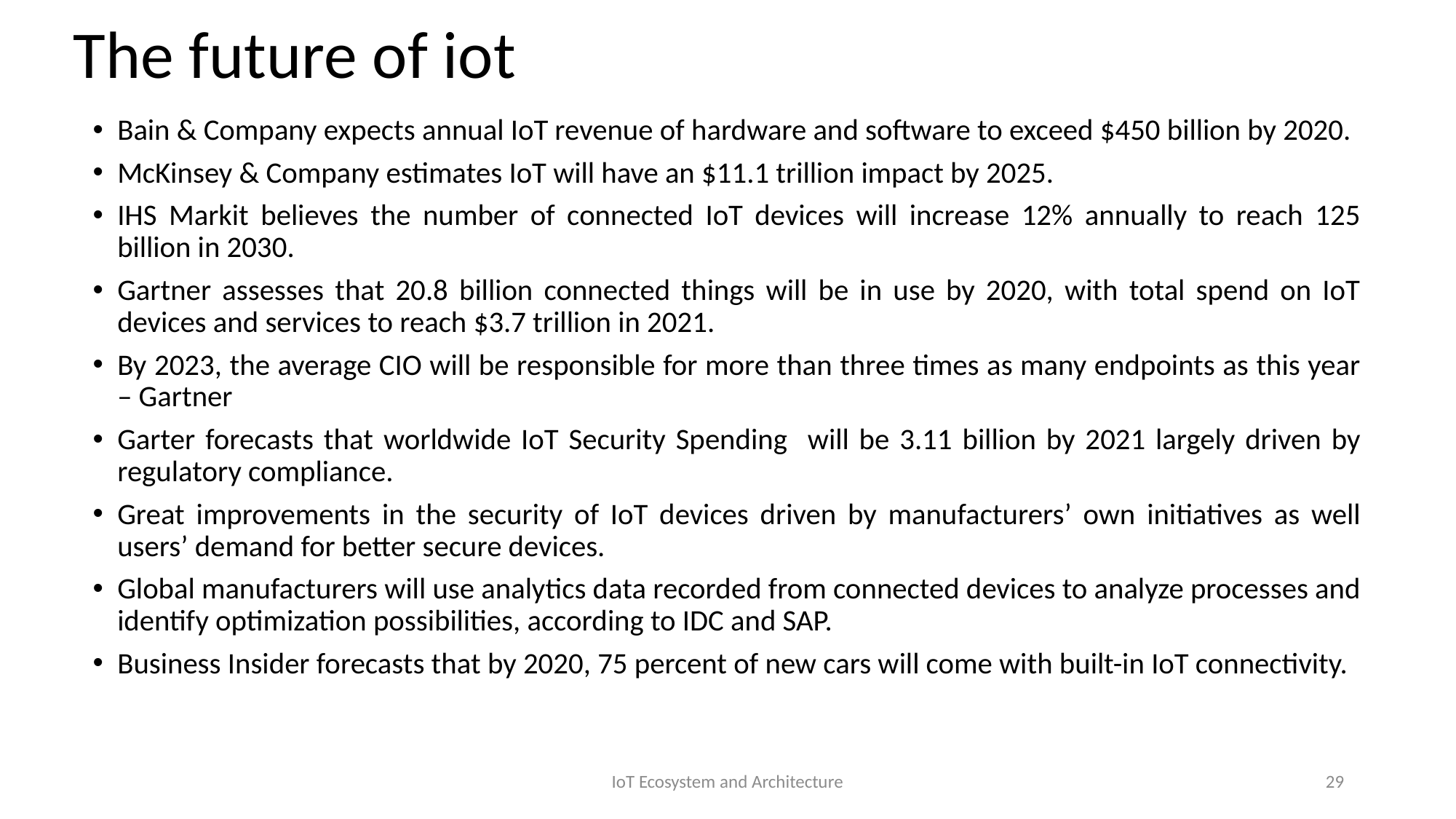

# The future of iot
Bain & Company expects annual IoT revenue of hardware and software to exceed $450 billion by 2020.
McKinsey & Company estimates IoT will have an $11.1 trillion impact by 2025.
IHS Markit believes the number of connected IoT devices will increase 12% annually to reach 125 billion in 2030.
Gartner assesses that 20.8 billion connected things will be in use by 2020, with total spend on IoT devices and services to reach $3.7 trillion in 2021.
By 2023, the average CIO will be responsible for more than three times as many endpoints as this year – Gartner
Garter forecasts that worldwide IoT Security Spending  will be 3.11 billion by 2021 largely driven by regulatory compliance.
Great improvements in the security of IoT devices driven by manufacturers’ own initiatives as well users’ demand for better secure devices.
Global manufacturers will use analytics data recorded from connected devices to analyze processes and identify optimization possibilities, according to IDC and SAP.
Business Insider forecasts that by 2020, 75 percent of new cars will come with built-in IoT connectivity.
IoT Ecosystem and Architecture
29